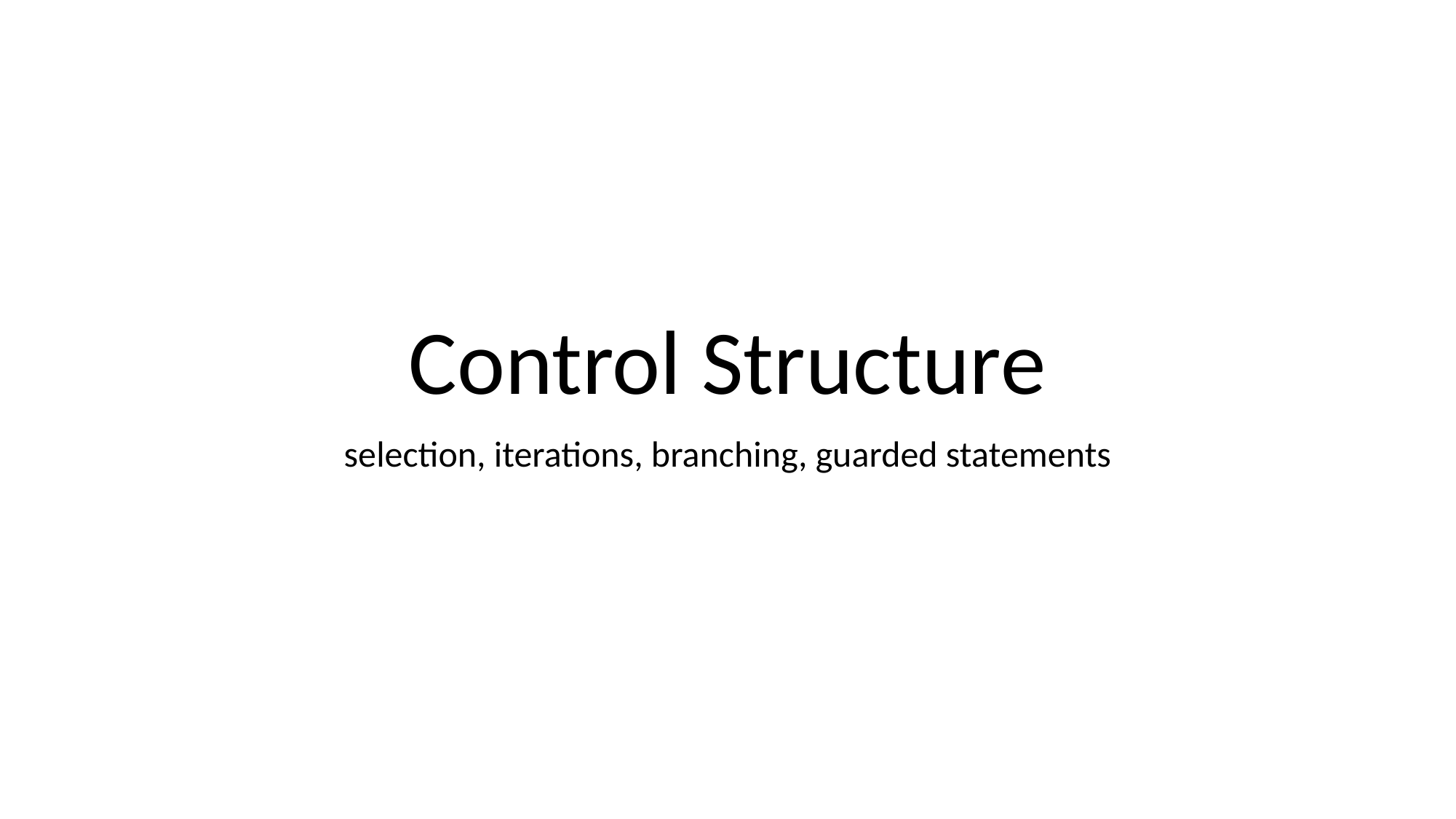

# Control Structure
selection, iterations, branching, guarded statements